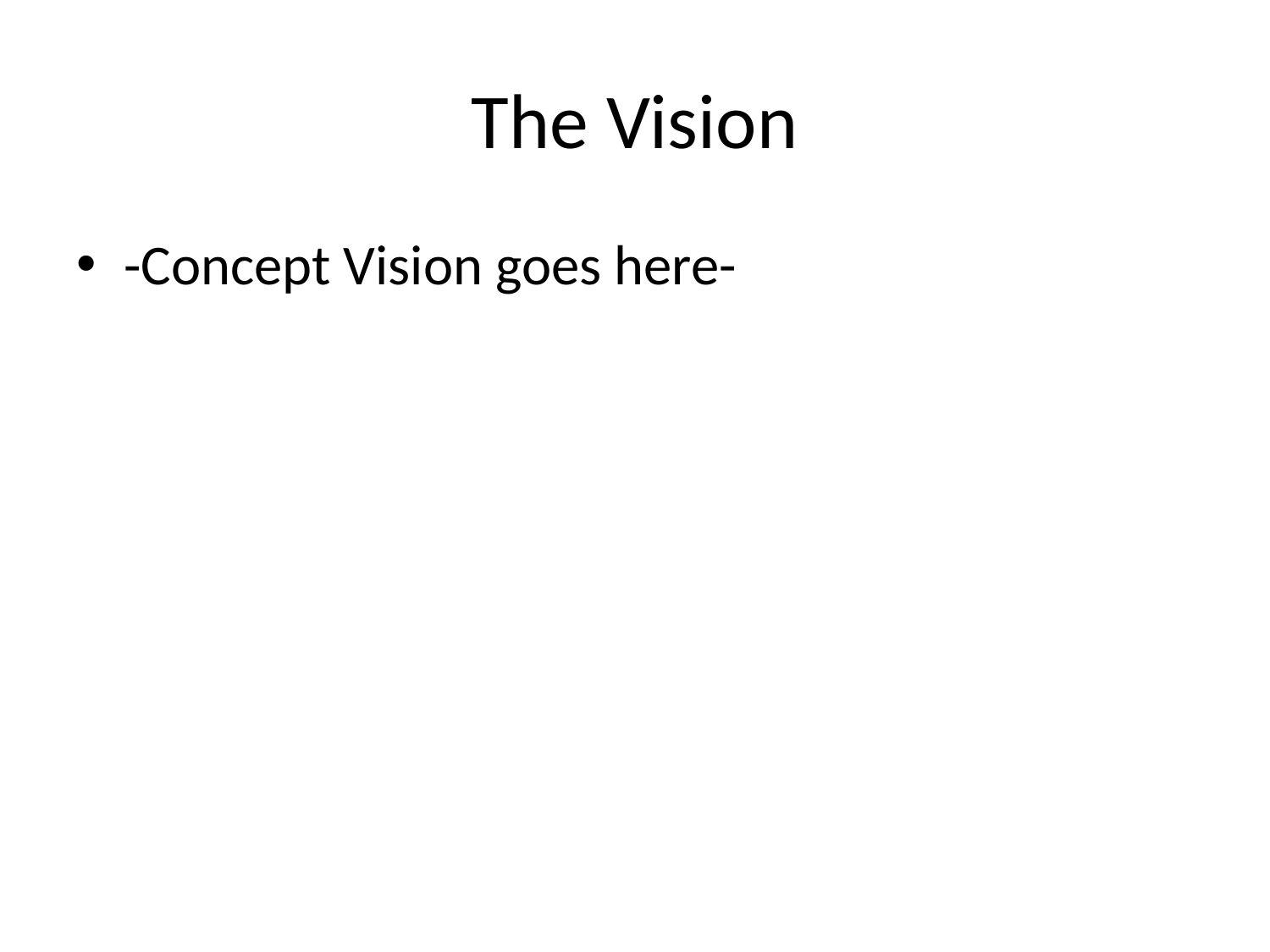

# The Vision
-Concept Vision goes here-